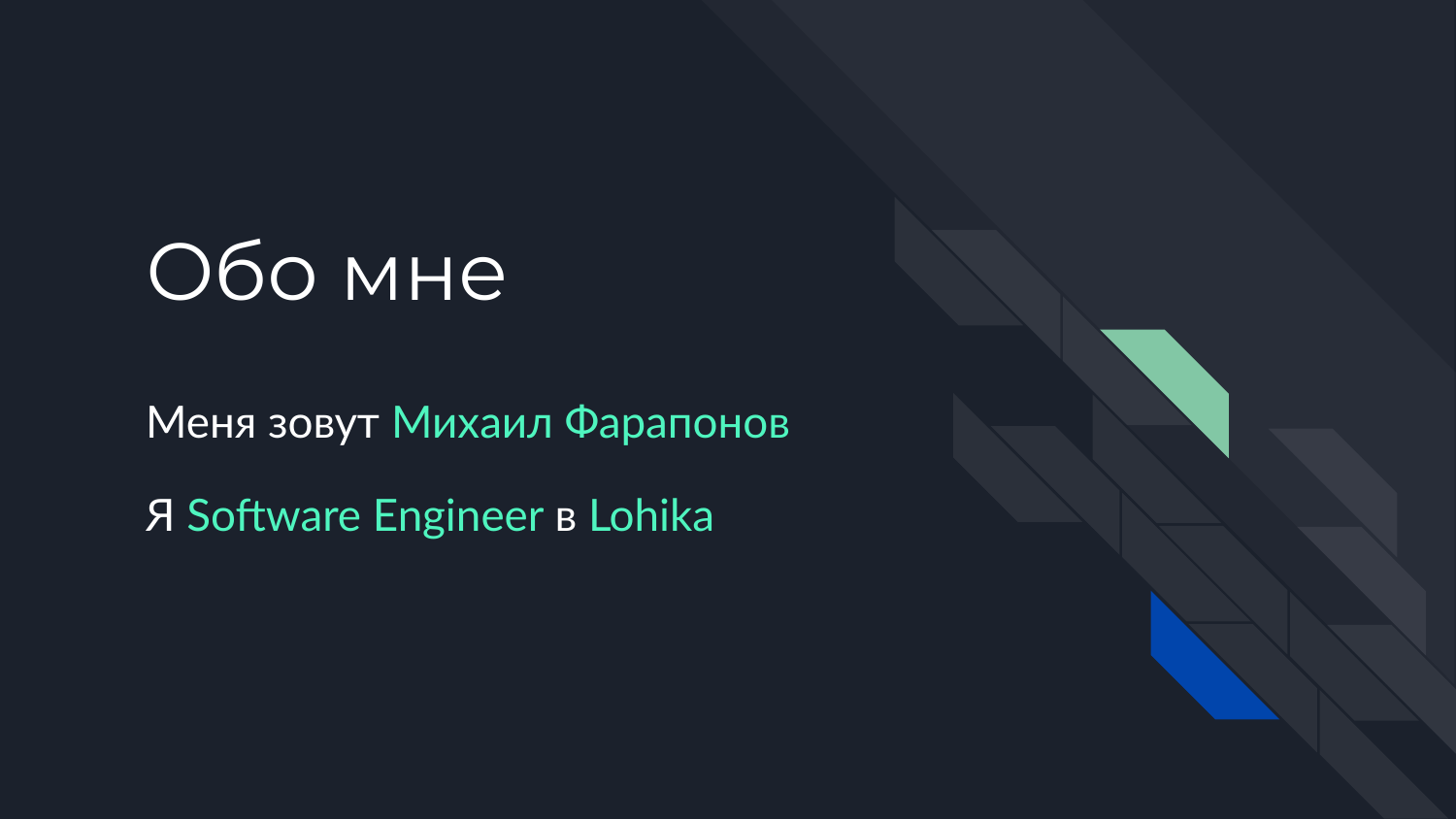

# Обо мне
Меня зовут Михаил Фарапонов
Я Software Engineer в Lohika